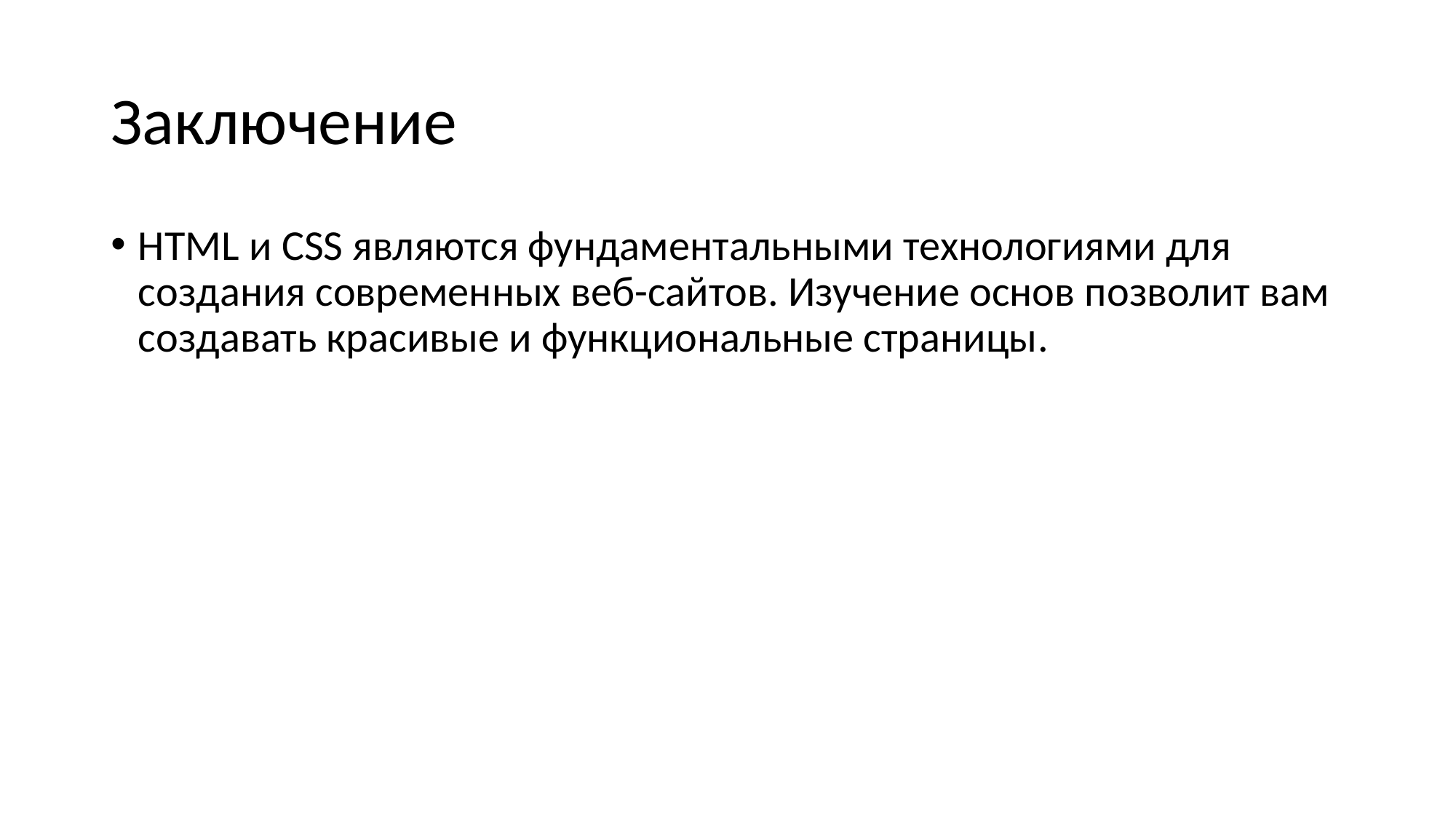

# Заключение
HTML и CSS являются фундаментальными технологиями для создания современных веб-сайтов. Изучение основ позволит вам создавать красивые и функциональные страницы.